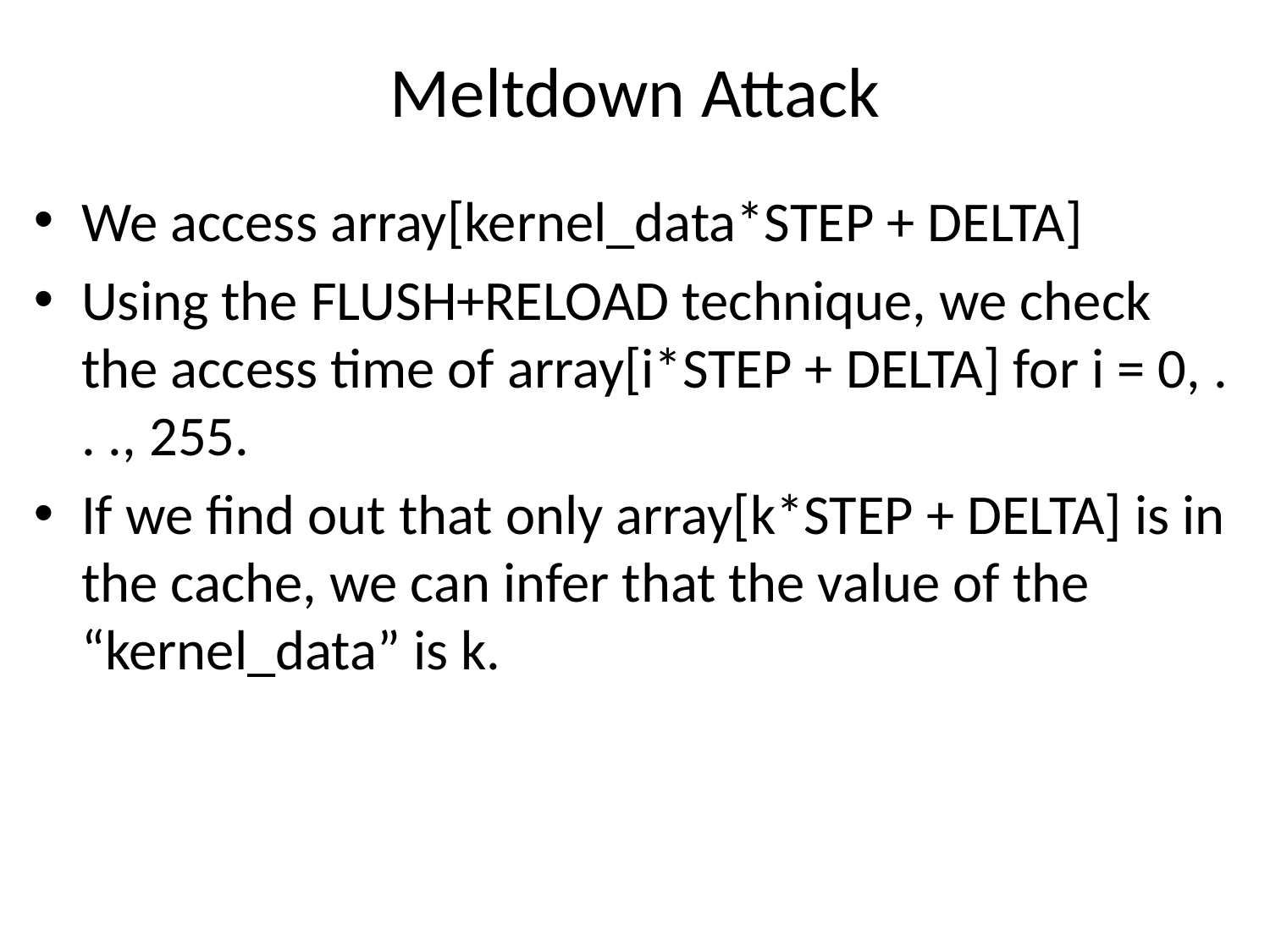

# Meltdown Attack
We access array[kernel_data*STEP + DELTA]
Using the FLUSH+RELOAD technique, we check the access time of array[i*STEP + DELTA] for i = 0, . . ., 255.
If we find out that only array[k*STEP + DELTA] is in the cache, we can infer that the value of the “kernel_data” is k.